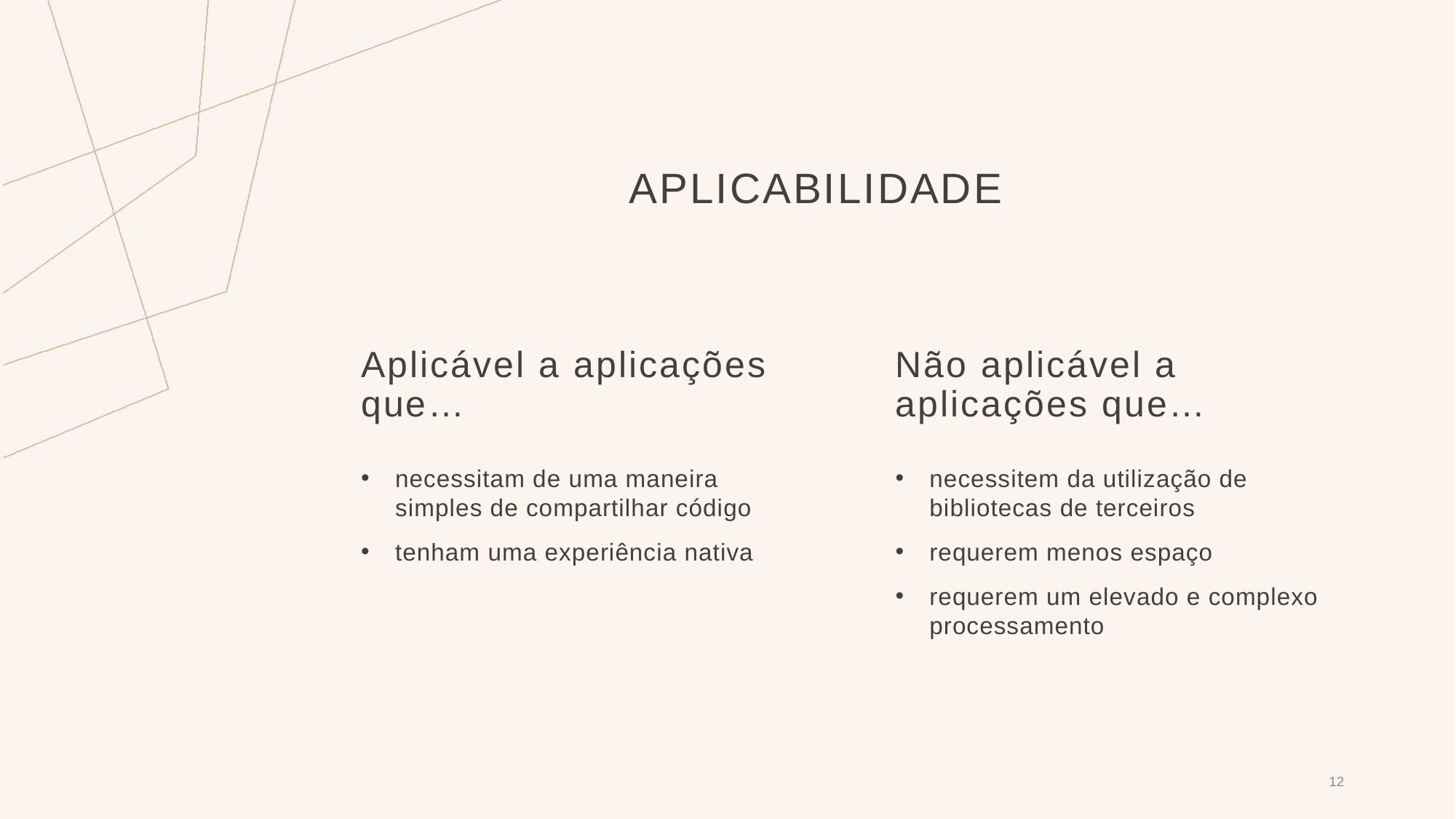

# Aplicabilidade
Aplicável a aplicações que…
Não aplicável a aplicações que…
necessitam de uma maneira simples de compartilhar código
tenham uma experiência nativa
necessitem da utilização de bibliotecas de terceiros
requerem menos espaço
requerem um elevado e complexo processamento

12